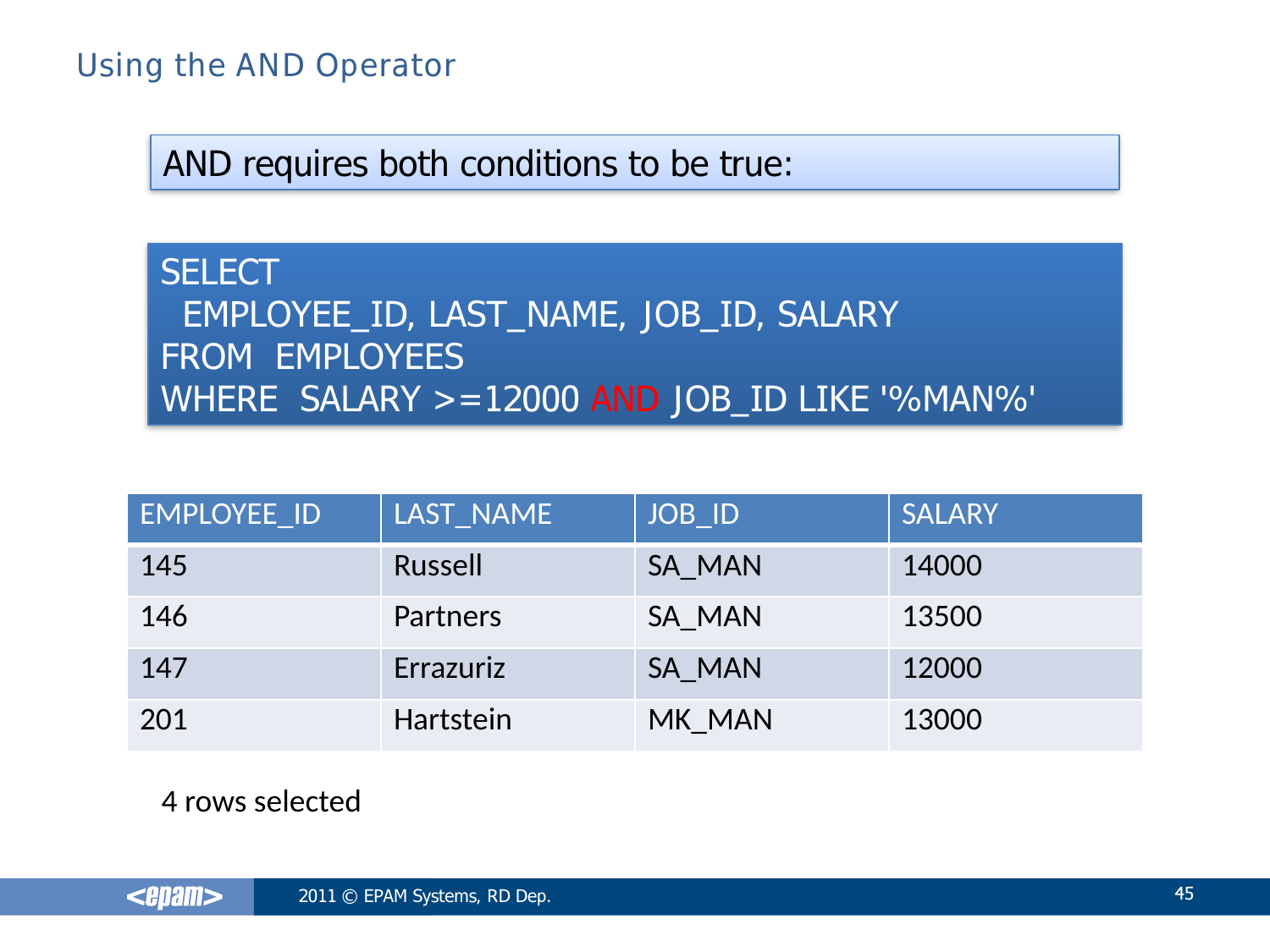

# Using the AND Operator
AND requires both conditions to be true:
SELECT
  EMPLOYEE_ID, LAST_NAME, JOB_ID, SALARY
FROM  EMPLOYEES
WHERE  SALARY >=12000 AND JOB_ID LIKE '%MAN%'
| EMPLOYEE\_ID | LAST\_NAME | JOB\_ID | SALARY |
| --- | --- | --- | --- |
| 145 | Russell | SA\_MAN | 14000 |
| 146 | Partners | SA\_MAN | 13500 |
| 147 | Errazuriz | SA\_MAN | 12000 |
| 201 | Hartstein | MK\_MAN | 13000 |
4 rows selected
45
2011 © EPAM Systems, RD Dep.